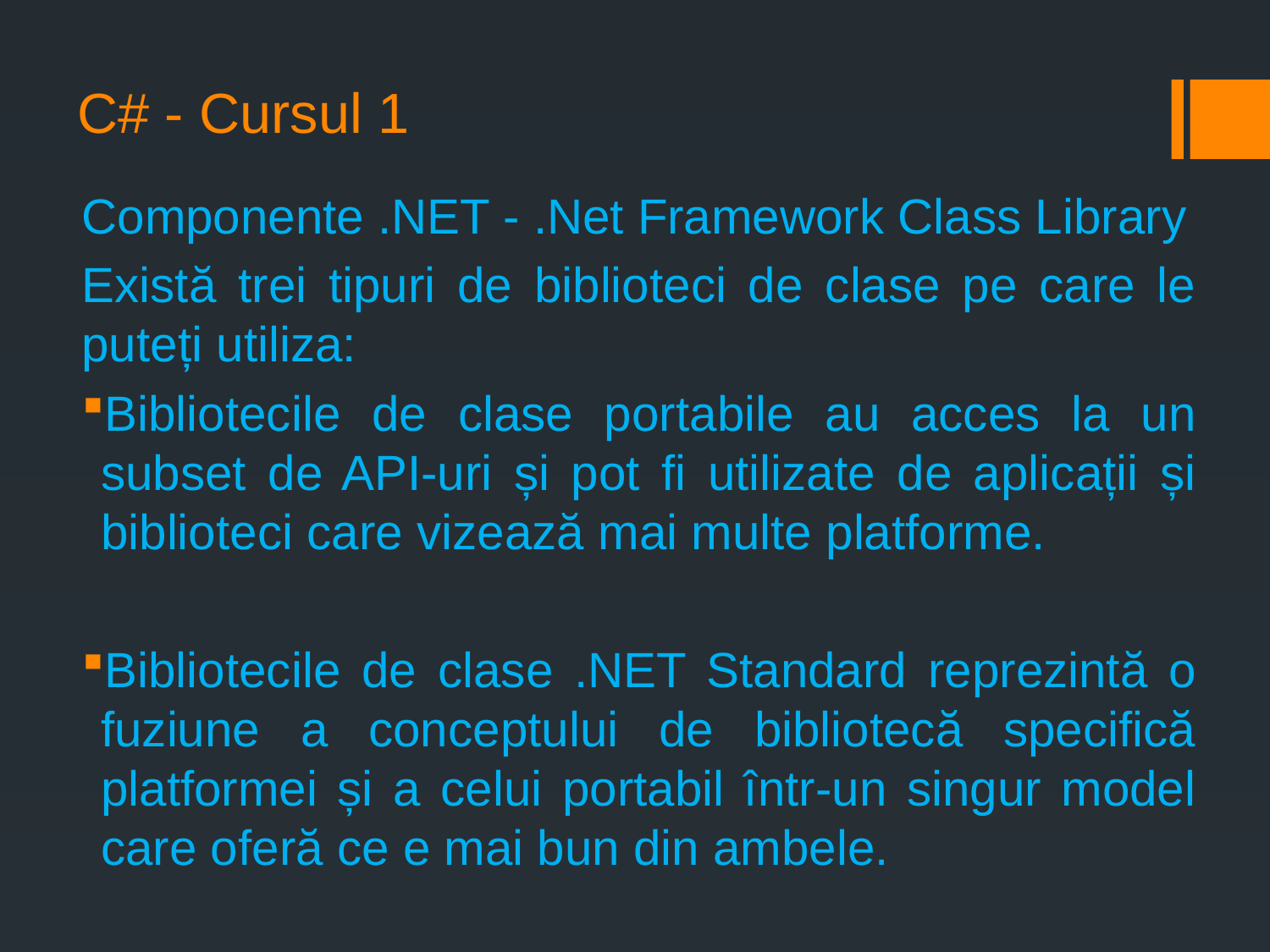

# C# - Cursul 1
Componente .NET - .Net Framework Class Library
Există trei tipuri de biblioteci de clase pe care le puteți utiliza:
Bibliotecile de clase portabile au acces la un subset de API-uri și pot fi utilizate de aplicații și biblioteci care vizează mai multe platforme.

Bibliotecile de clase .NET Standard reprezintă o fuziune a conceptului de bibliotecă specifică platformei și a celui portabil într-un singur model care oferă ce e mai bun din ambele.